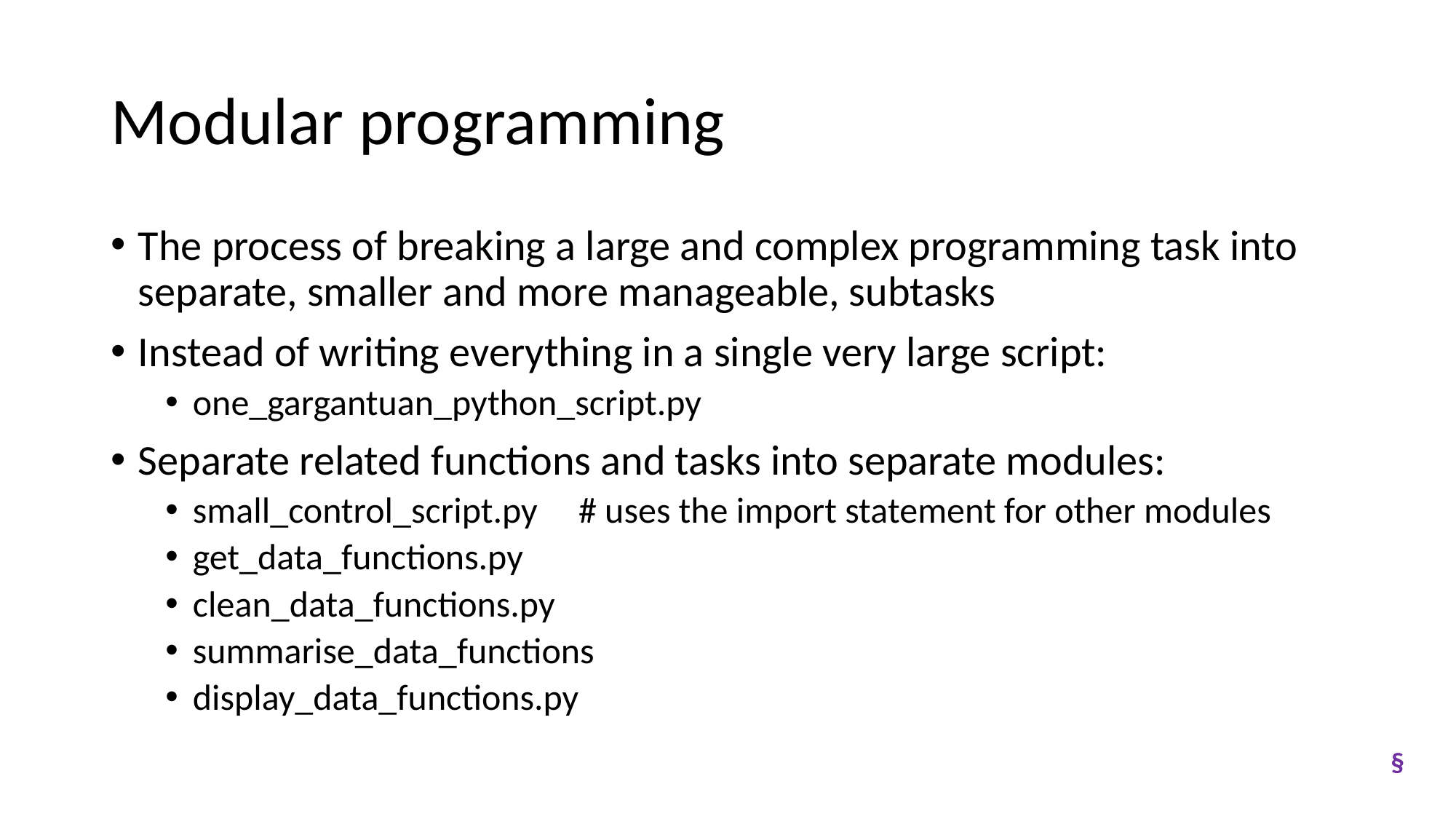

# Modular programming
The process of breaking a large and complex programming task into separate, smaller and more manageable, subtasks
Instead of writing everything in a single very large script:
one_gargantuan_python_script.py
Separate related functions and tasks into separate modules:
small_control_script.py     # uses the import statement for other modules
get_data_functions.py
clean_data_functions.py
summarise_data_functions
display_data_functions.py

§